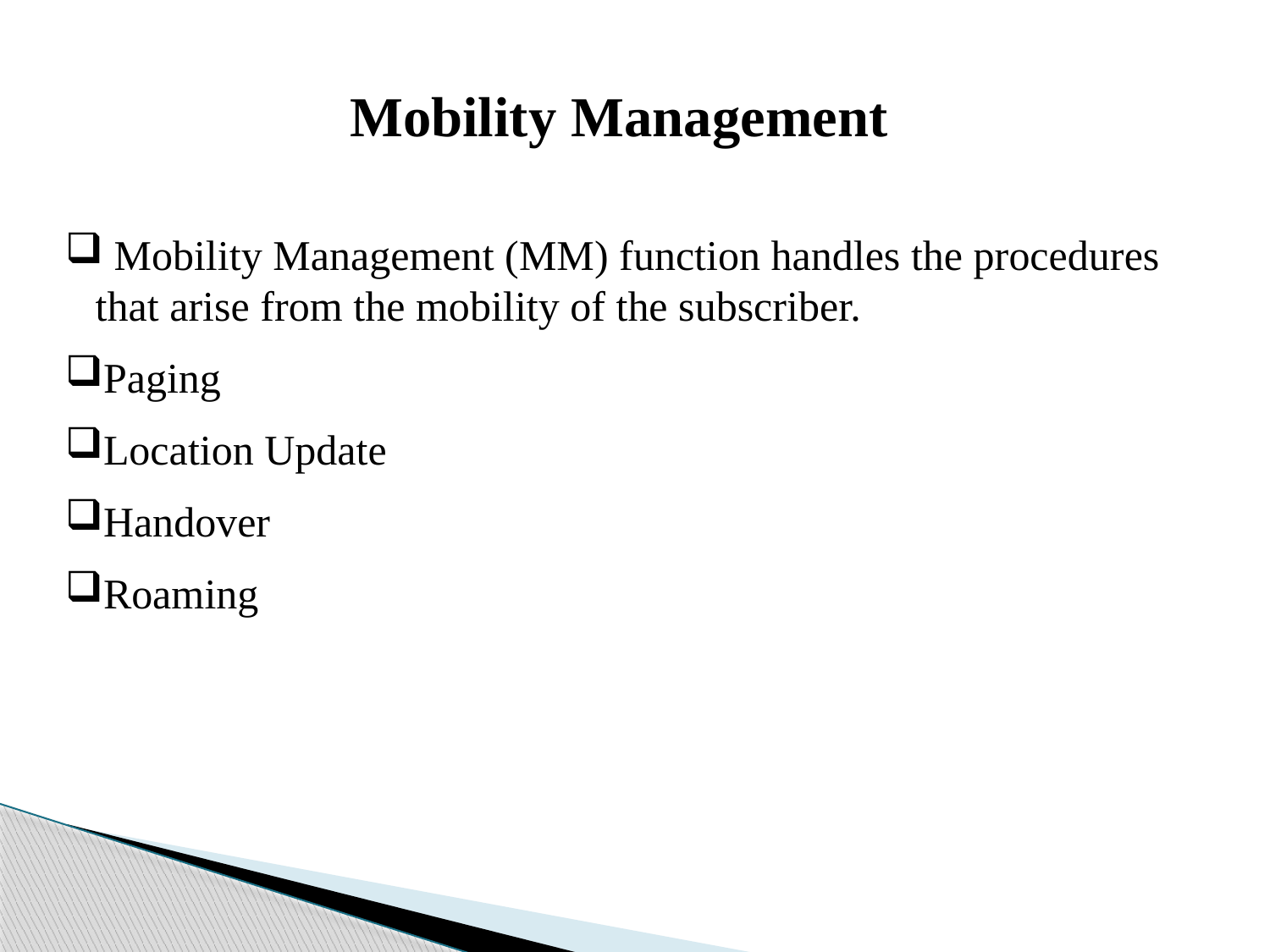

Mobility Management
 Mobility Management (MM) function handles the procedures that arise from the mobility of the subscriber.
Paging
Location Update
Handover
Roaming